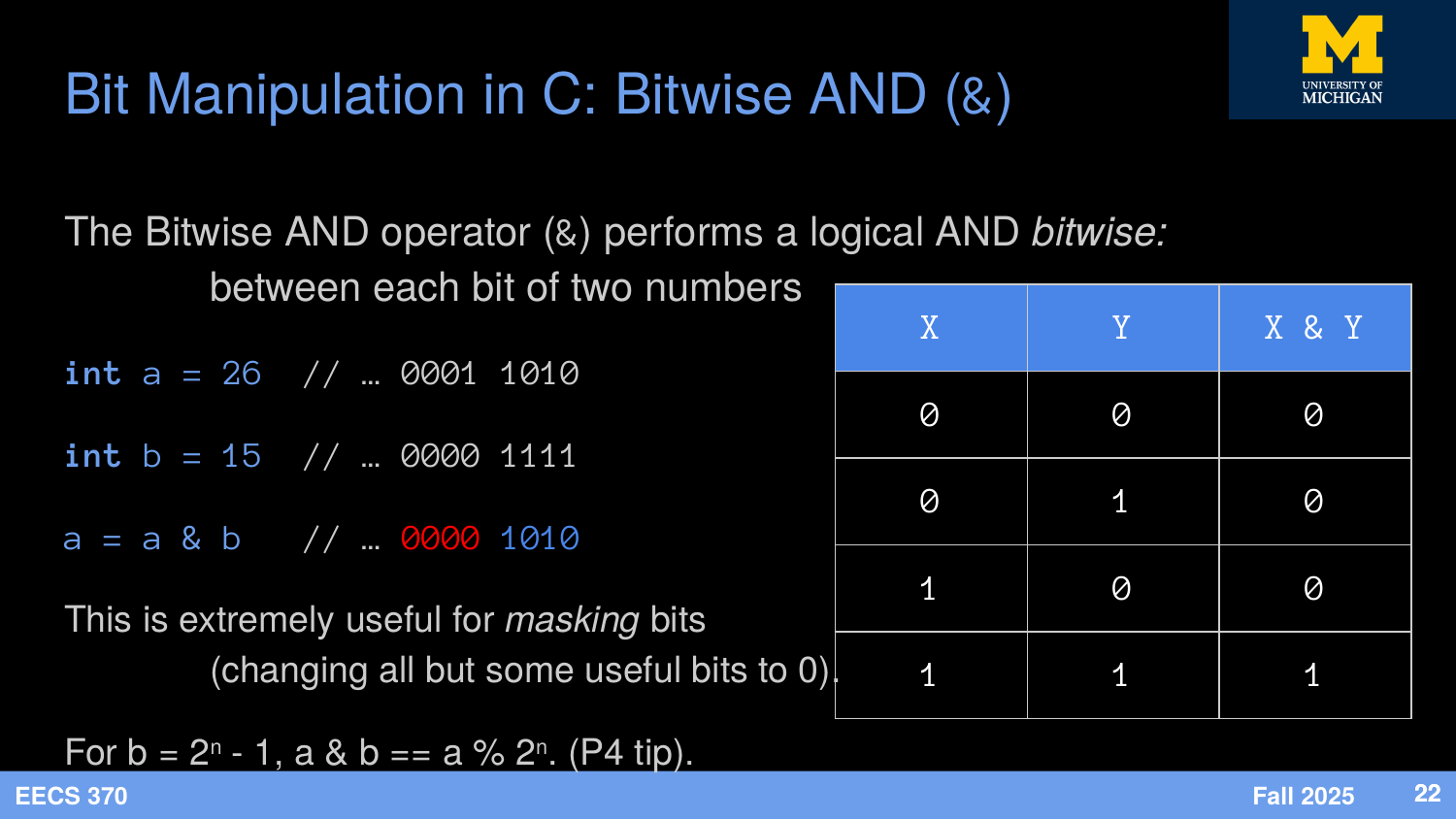

# Bit Manipulation in C: Bitwise AND (&)
The Bitwise AND operator (&) performs a logical AND bitwise:
	between each bit of two numbers
int a = 26  // … 0001 1010
int b = 15  // … 0000 1111
a = a & b   // … 0000 1010
This is extremely useful for masking bits
	(changing all but some useful bits to 0).
For b = 2n - 1, a & b == a % 2n. (P4 tip).
| X | Y | X & Y |
| --- | --- | --- |
| 0 | 0 | 0 |
| 0 | 1 | 0 |
| 1 | 0 | 0 |
| 1 | 1 | 1 |
22